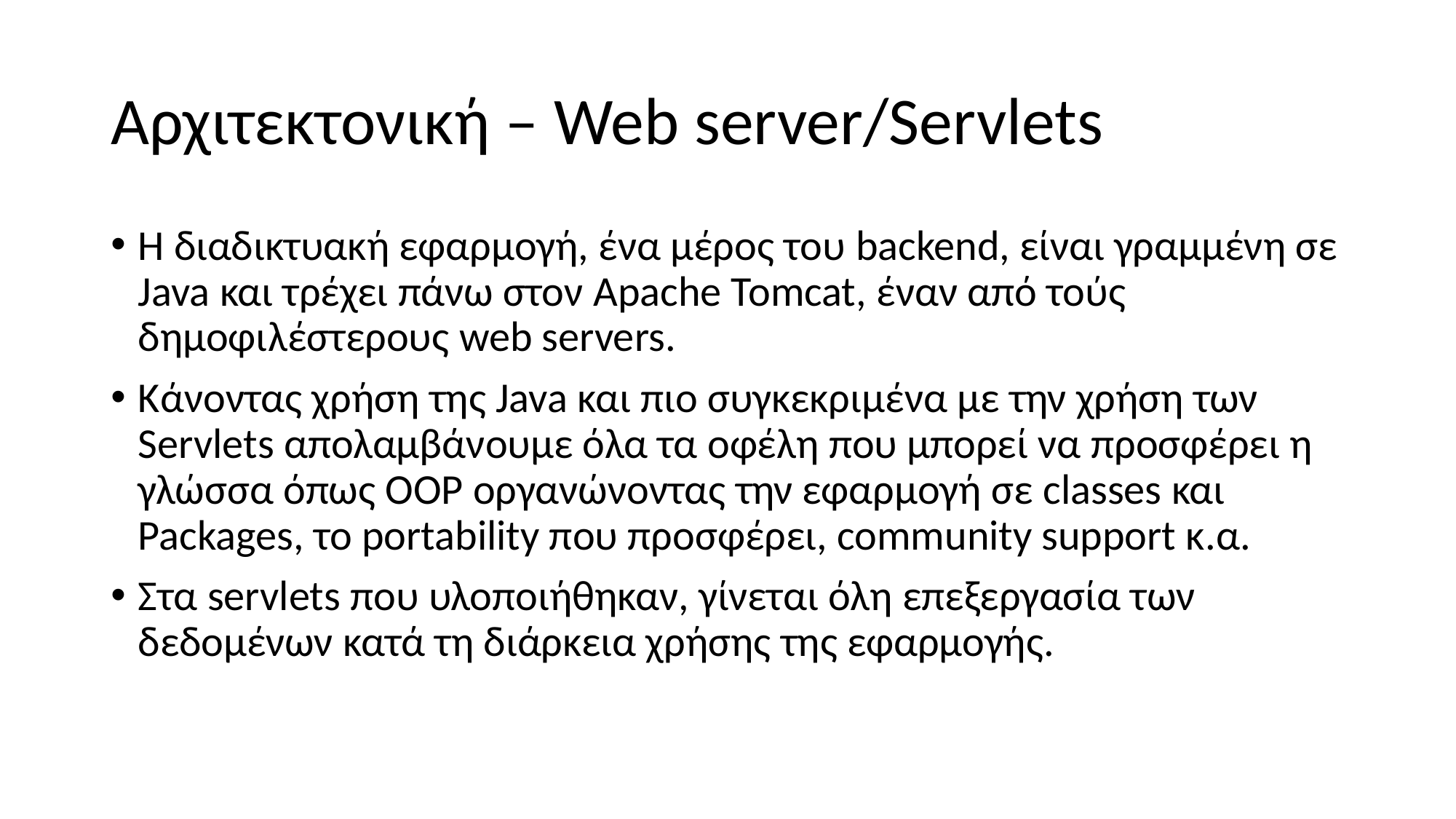

# Αρχιτεκτονική – Web server/Servlets
Η διαδικτυακή εφαρμογή, ένα μέρος του backend, είναι γραμμένη σε Java και τρέχει πάνω στον Apache Tomcat, έναν από τούς δημοφιλέστερους web servers.
Κάνοντας χρήση της Java και πιο συγκεκριμένα με την χρήση των Servlets απολαμβάνουμε όλα τα οφέλη που μπορεί να προσφέρει η γλώσσα όπως OOP οργανώνοντας την εφαρμογή σε classes και Packages, το portability που προσφέρει, community support κ.α.
Στα servlets που υλοποιήθηκαν, γίνεται όλη επεξεργασία των δεδομένων κατά τη διάρκεια χρήσης της εφαρμογής.